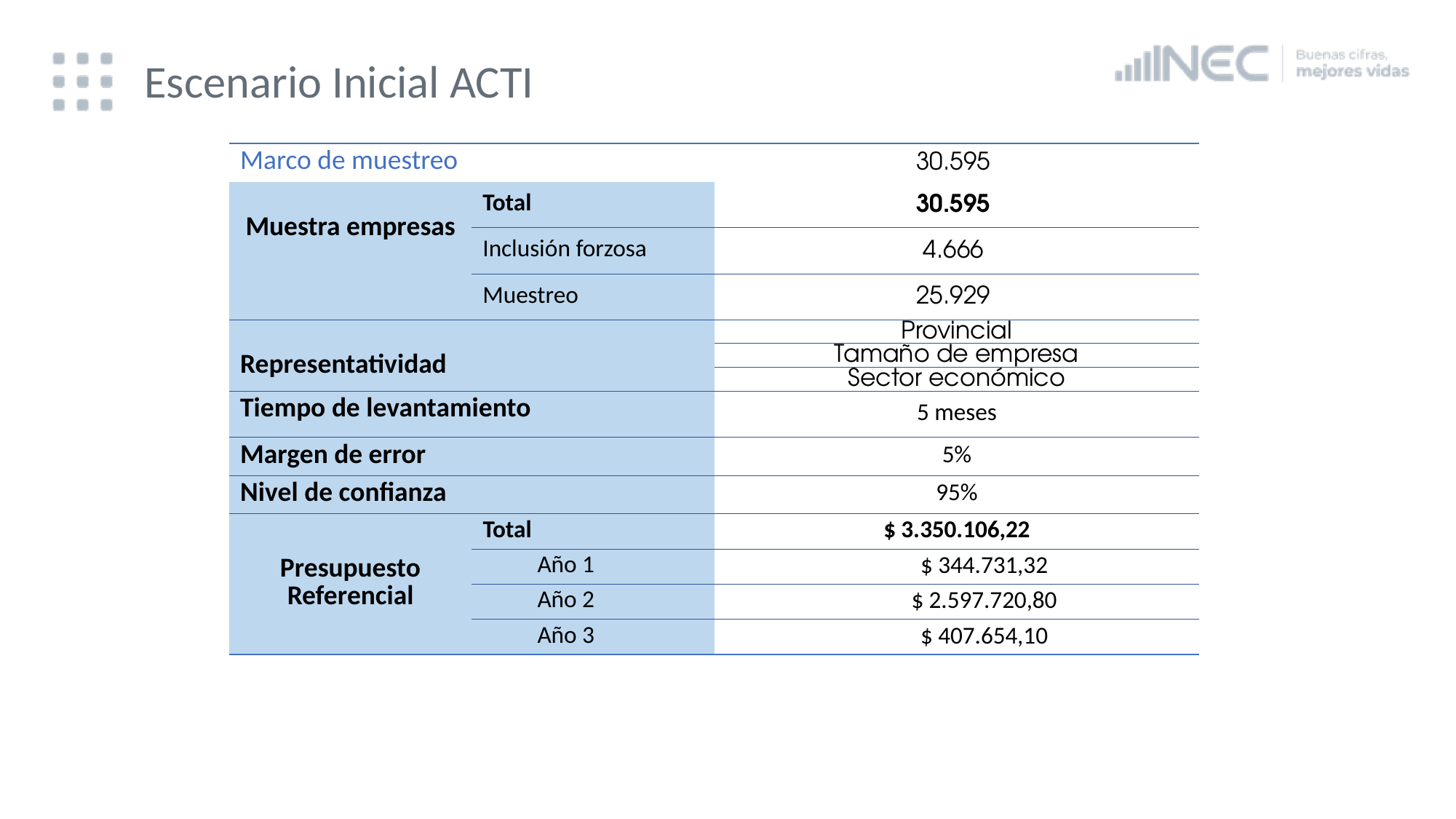

# Escenario Inicial ACTI
| Marco de muestreo |  | 30.595 |
| --- | --- | --- |
| Muestra empresas | Total | 30.595 |
|  | Inclusión forzosa | 4.666 |
|  | Muestreo | 25.929 |
| Representatividad |  | Provincial |
|  |  | Tamaño de empresa |
|  |  | Sector económico |
| Tiempo de levantamiento |  | 5 meses |
| Margen de error |  | 5% |
| Nivel de confianza |  | 95% |
| Presupuesto Referencial | Total | $ 3.350.106,22 |
|  | Año 1 | $ 344.731,32 |
|  | Año 2 | $ 2.597.720,80 |
|  | Año 3 | $ 407.654,10 |